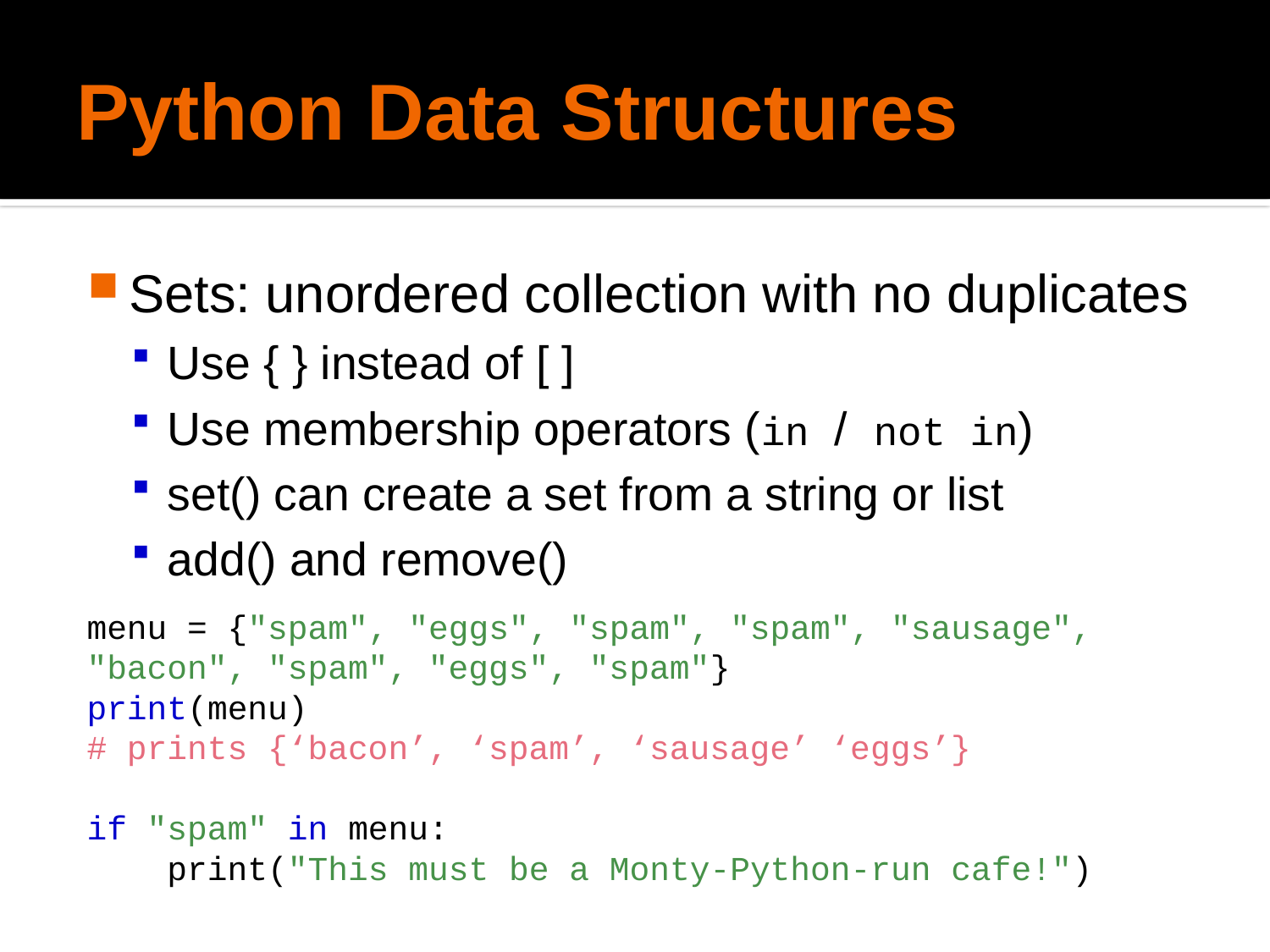

# Python Data Structures
Sets: unordered collection with no duplicates
Use { } instead of [ ]
Use membership operators (in  /  not in)
set() can create a set from a string or list
add() and remove()
menu = {"spam", "eggs", "spam", "spam", "sausage", "bacon", "spam", "eggs", "spam"}
print(menu)
# prints {‘bacon’, ‘spam’, ‘sausage’ ‘eggs’}

if "spam" in menu:
    print("This must be a Monty-Python-run cafe!")